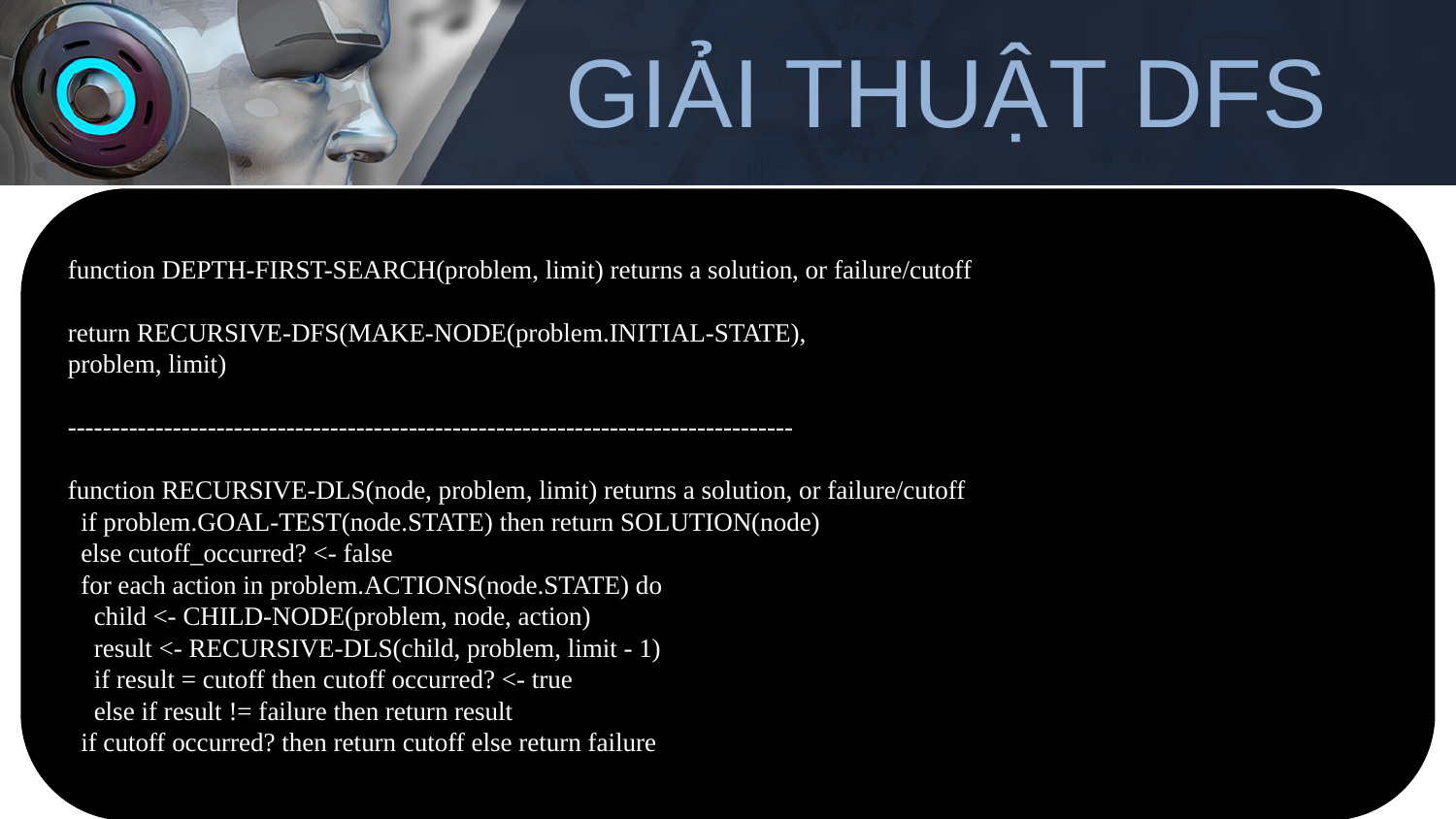

# GIẢI THUẬT DFS
function DEPTH-FIRST-SEARCH(problem, limit) returns a solution, or failure/cutoff

return RECURSIVE-DFS(MAKE-NODE(problem.INITIAL-STATE),
problem, limit)

-----------------------------------------------------------------------------------

function RECURSIVE-DLS(node, problem, limit) returns a solution, or failure/cutoff
  if problem.GOAL-TEST(node.STATE) then return SOLUTION(node)
  else cutoff_occurred? <- false
  for each action in problem.ACTIONS(node.STATE) do
    child <- CHILD-NODE(problem, node, action)
    result <- RECURSIVE-DLS(child, problem, limit - 1)
    if result = cutoff then cutoff occurred? <- true
    else if result != failure then return result
  if cutoff occurred? then return cutoff else return failure